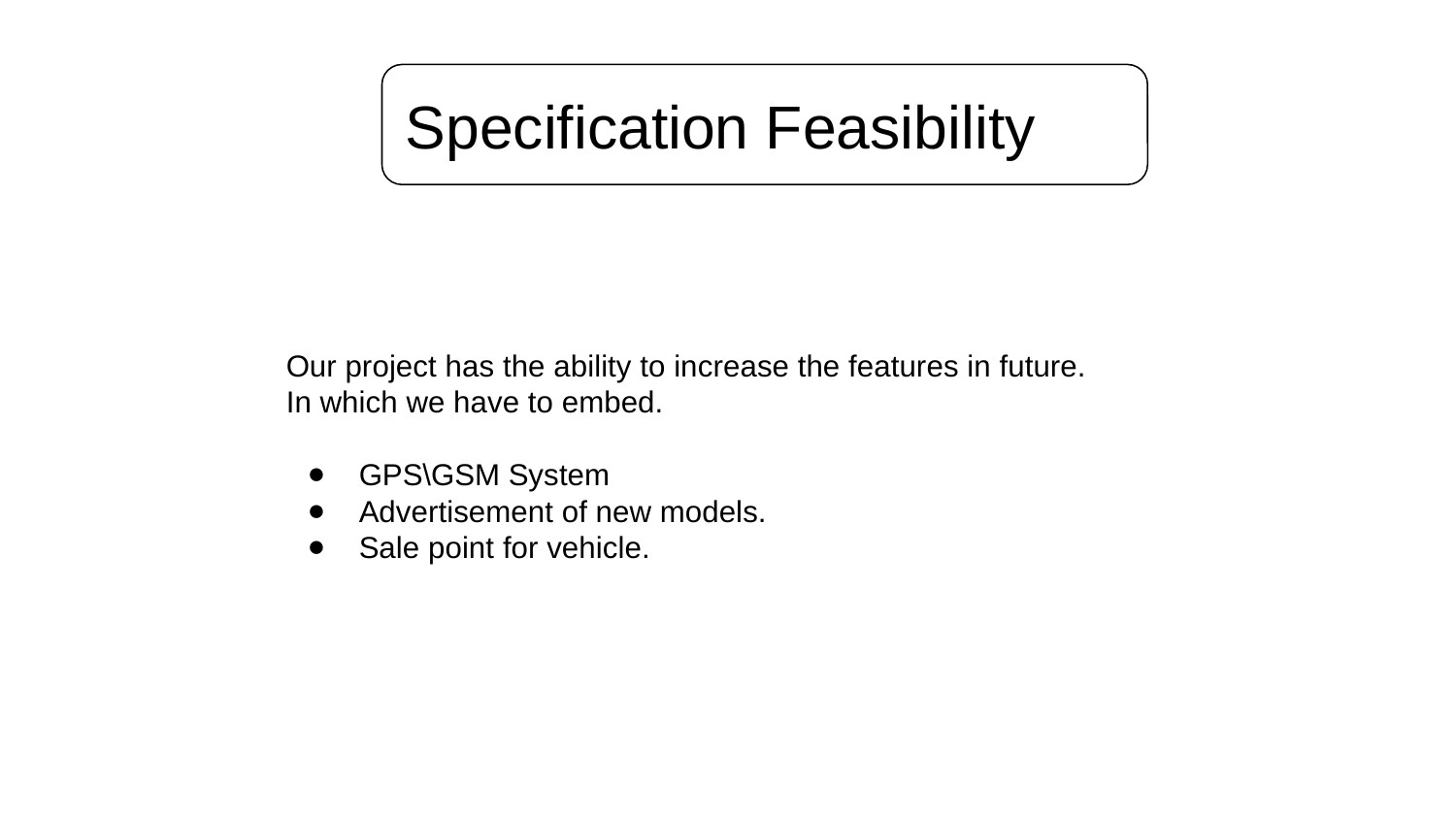

Specification Feasibility

Our project has the ability to increase the features in future.
In which we have to embed.

GPS\GSM System
Advertisement of new models.
Sale point for vehicle.